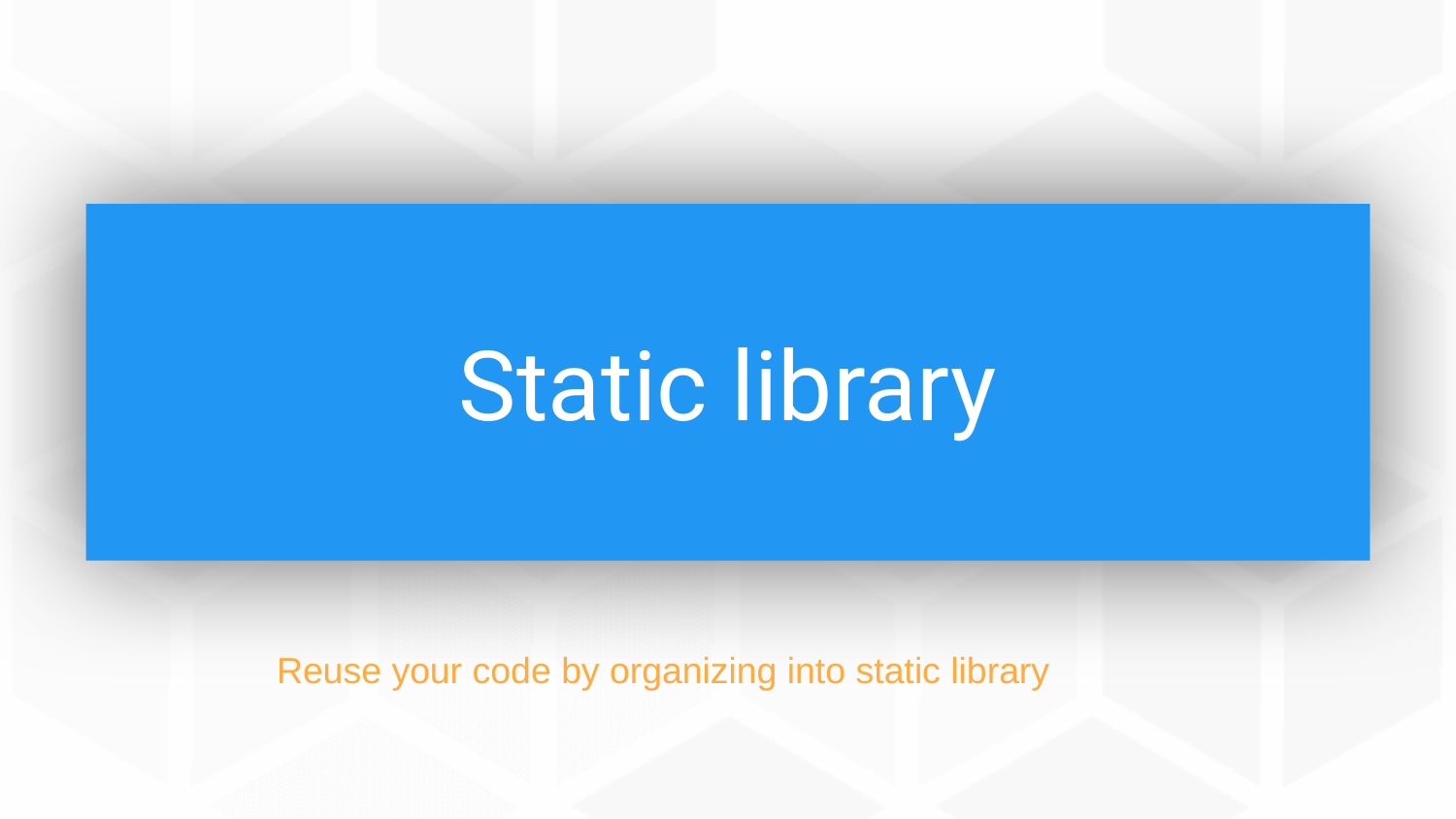

# Static library
Reuse your code by organizing into static library